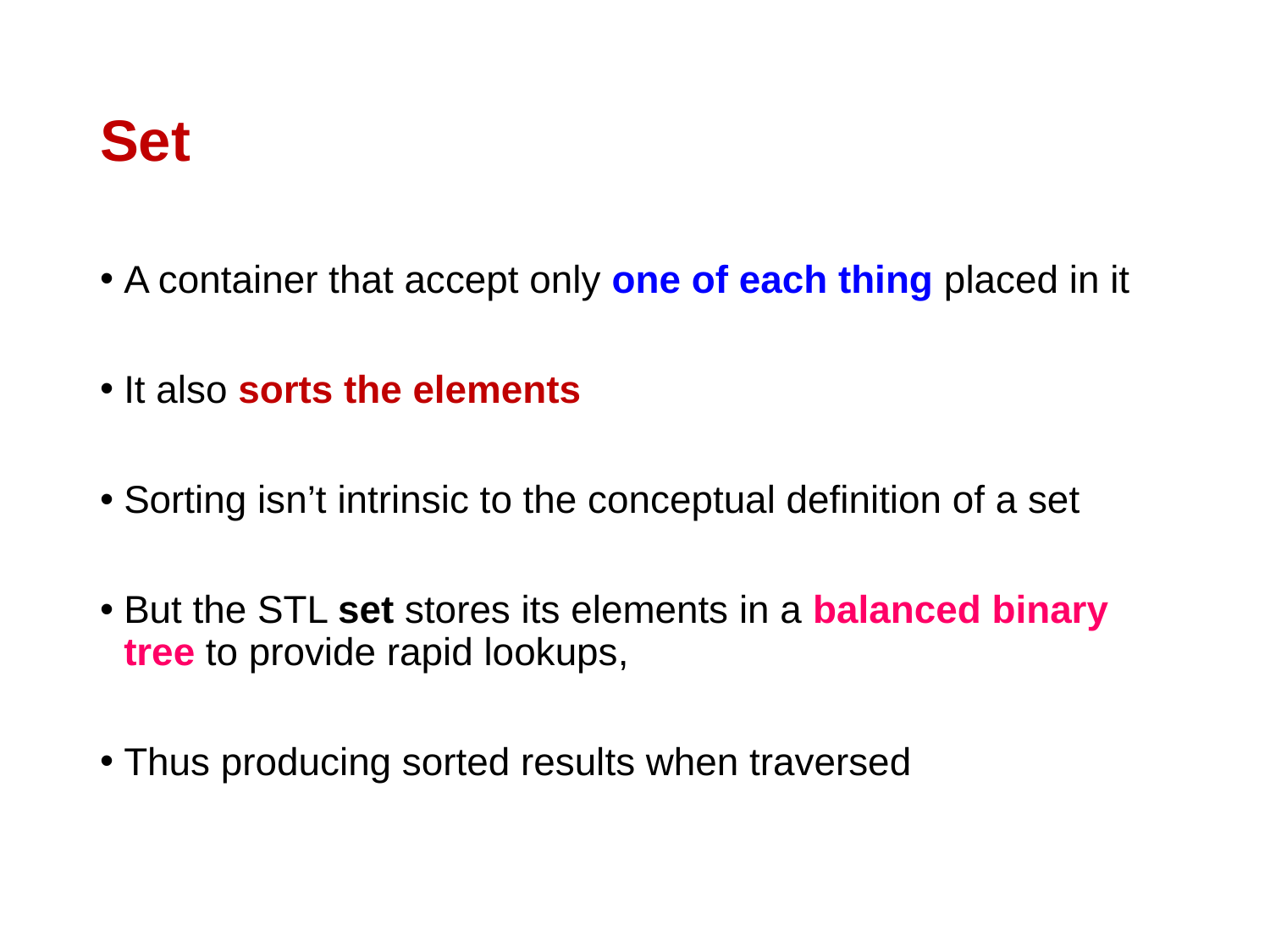

# Set
A container that accept only one of each thing placed in it

It also sorts the elements

Sorting isn’t intrinsic to the conceptual definition of a set

But the STL set stores its elements in a balanced binary tree to provide rapid lookups,

Thus producing sorted results when traversed